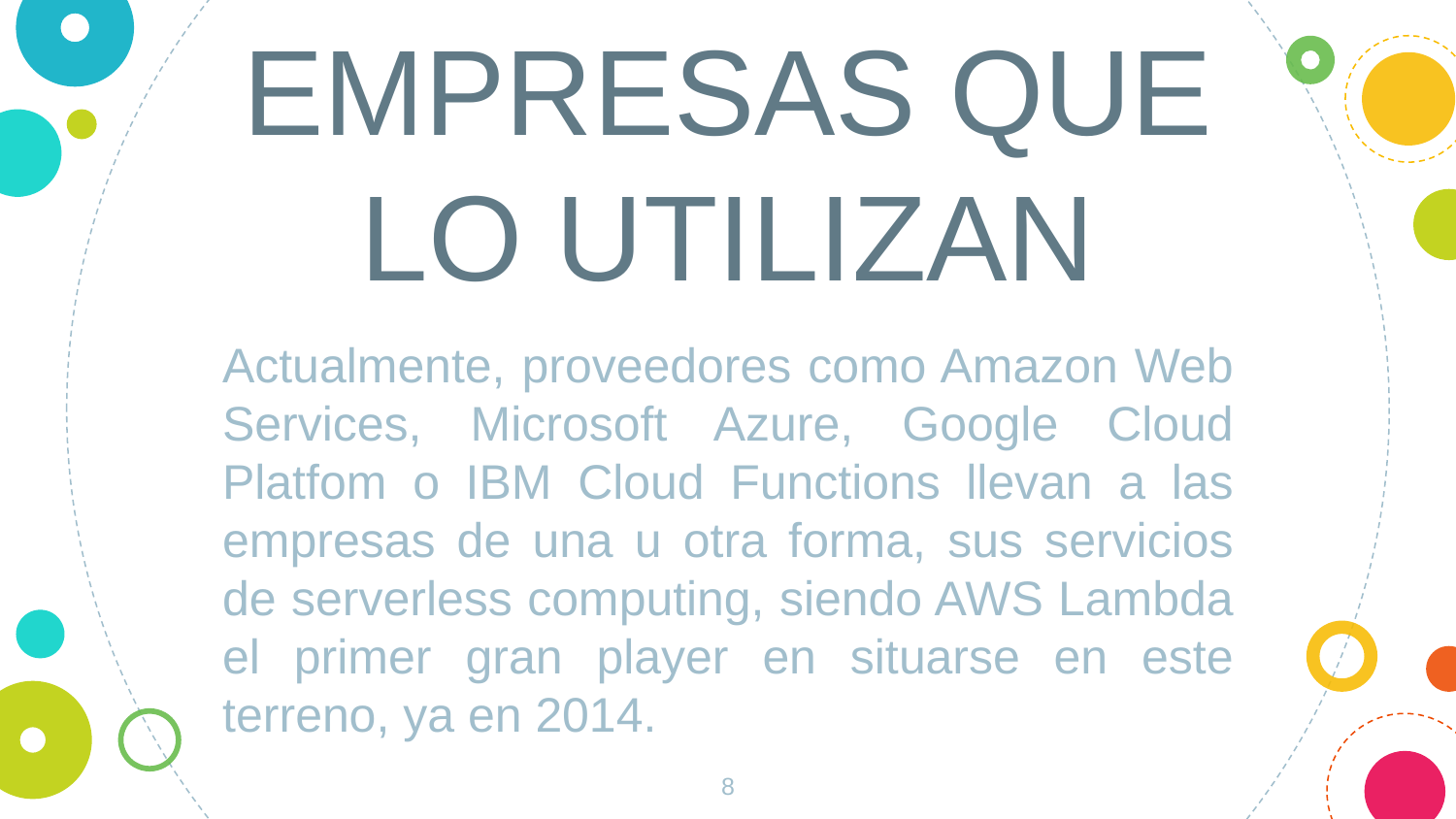

EMPRESAS QUE LO UTILIZAN
Actualmente, proveedores como Amazon Web Services, Microsoft Azure, Google Cloud Platfom o IBM Cloud Functions llevan a las empresas de una u otra forma, sus servicios de serverless computing, siendo AWS Lambda el primer gran player en situarse en este terreno, ya en 2014.
8